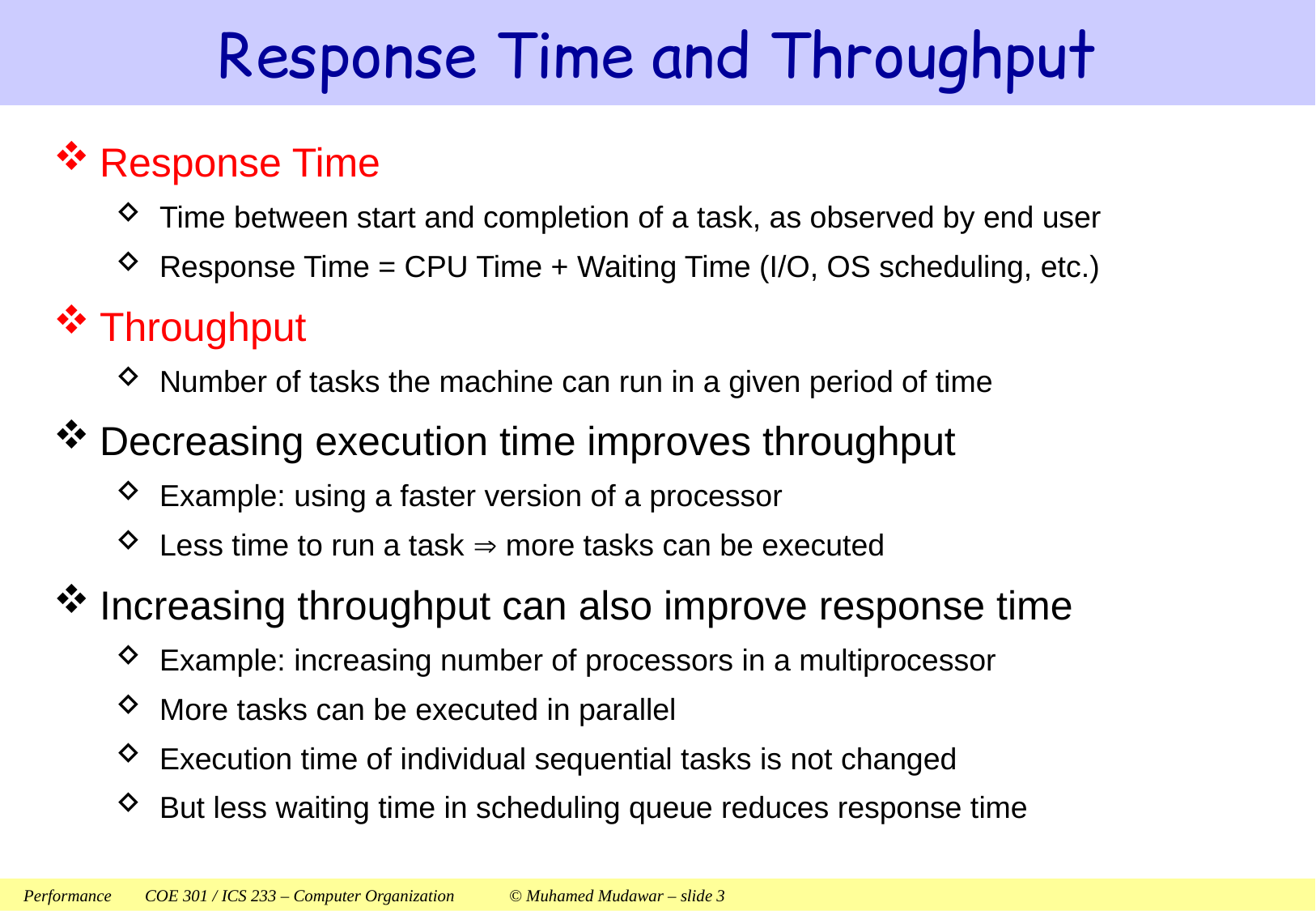

# Response Time and Throughput

Response Time
Time between start and completion of a task, as observed by end user
Response Time = CPU Time + Waiting Time (I/O, OS scheduling, etc.)
Throughput
Number of tasks the machine can run in a given period of time
Decreasing execution time improves throughput
Example: using a faster version of a processor
Less time to run a task ⇒ more tasks can be executed
Increasing throughput can also improve response time
Example: increasing number of processors in a multiprocessor
More tasks can be executed in parallel
Execution time of individual sequential tasks is not changed
But less waiting time in scheduling queue reduces response time